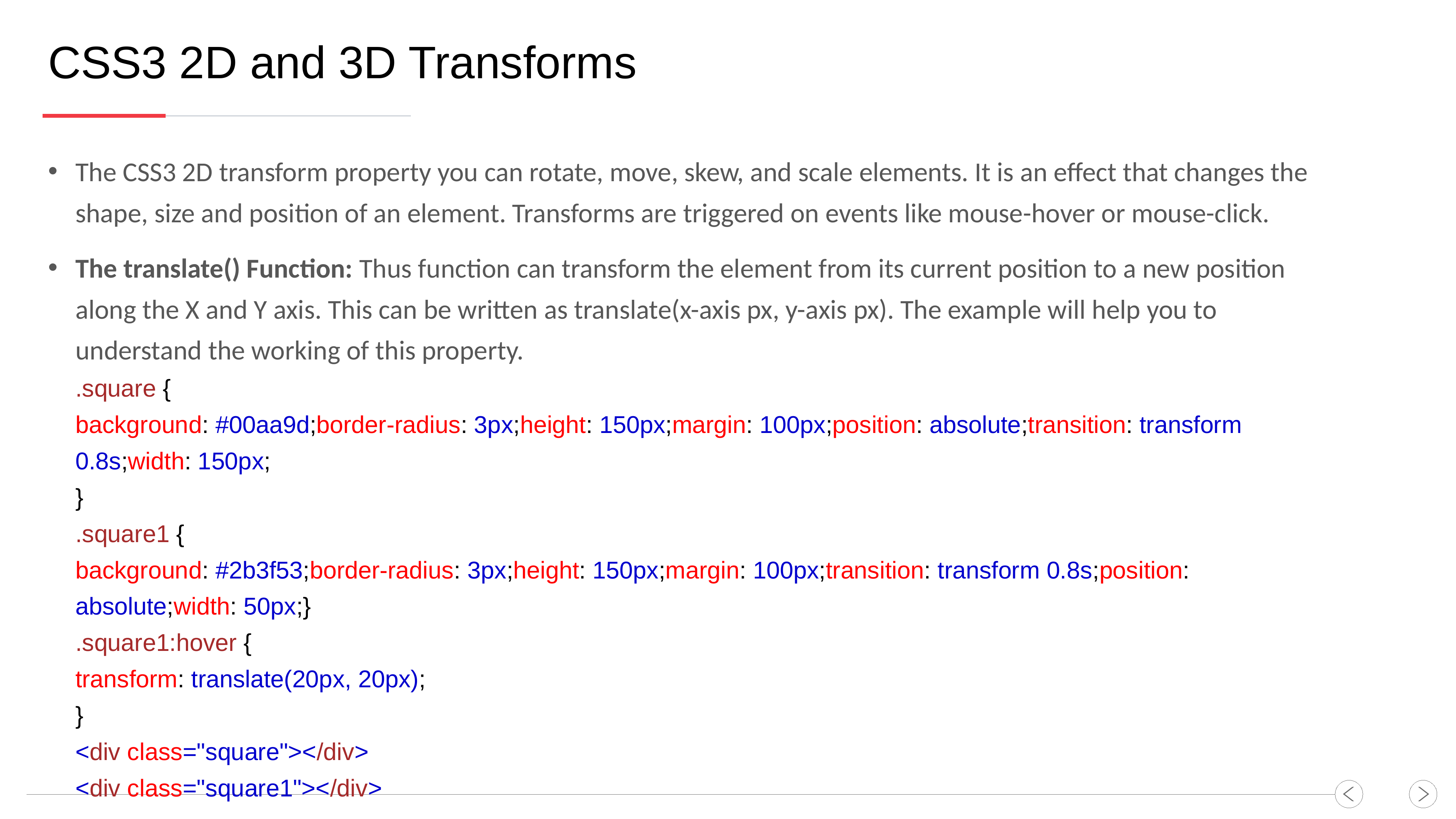

CSS3 2D and 3D Transforms
The CSS3 2D transform property you can rotate, move, skew, and scale elements. It is an effect that changes the shape, size and position of an element. Transforms are triggered on events like mouse-hover or mouse-click.
The translate() Function: Thus function can transform the element from its current position to a new position along the X and Y axis. This can be written as translate(x-axis px, y-axis px). The example will help you to understand the working of this property.
.square {
background: #00aa9d;border-radius: 3px;height: 150px;margin: 100px;position: absolute;transition: transform 0.8s;width: 150px;
}
.square1 {
background: #2b3f53;border-radius: 3px;height: 150px;margin: 100px;transition: transform 0.8s;position: absolute;width: 50px;}
.square1:hover {
transform: translate(20px, 20px);
}
<div class="square"></div>
<div class="square1"></div>